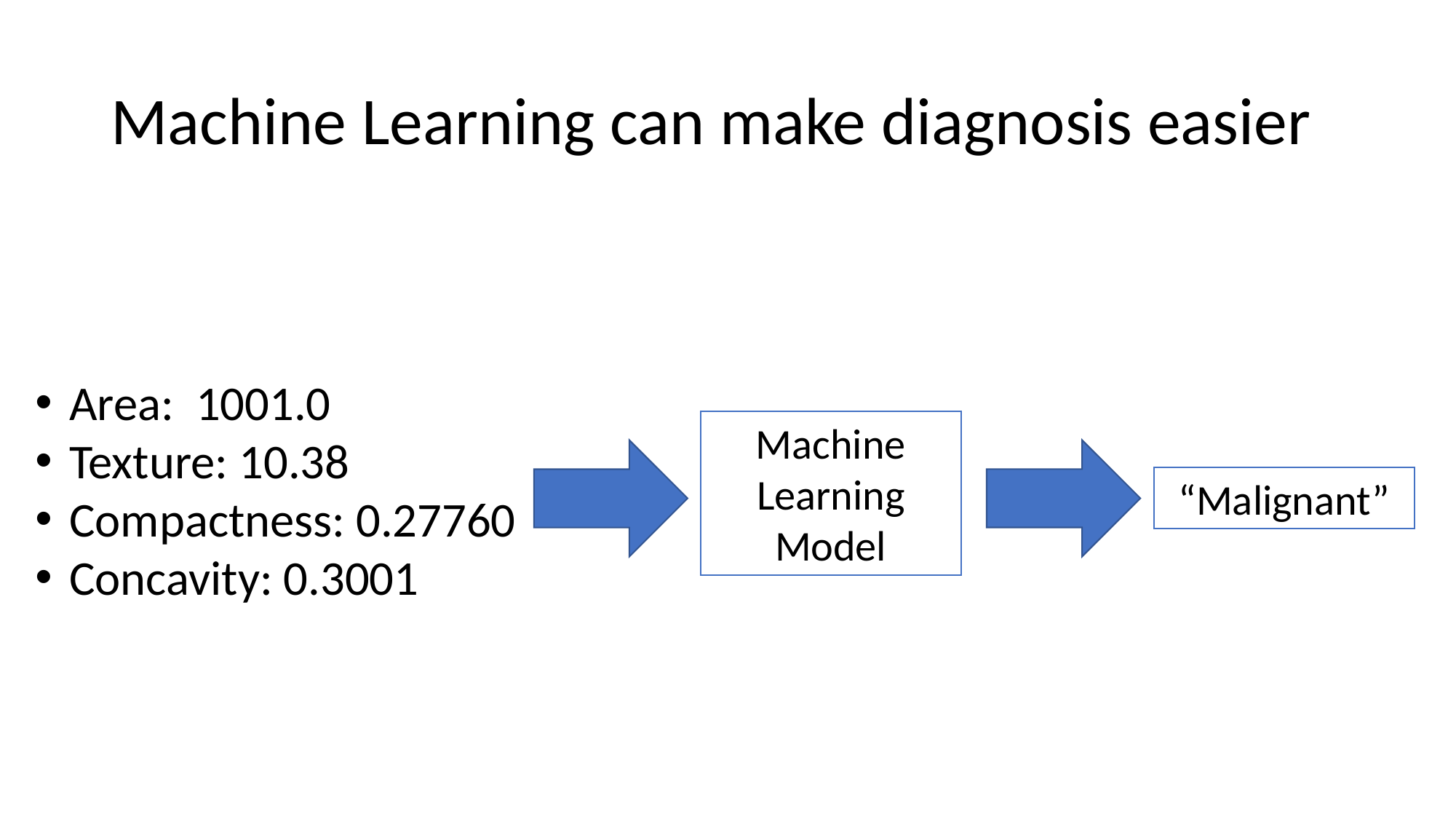

# Machine Learning can make diagnosis easier
Area:  1001.0
Texture: 10.38
Compactness: 0.27760
Concavity: 0.3001
Machine Learning Model

“Malignant”